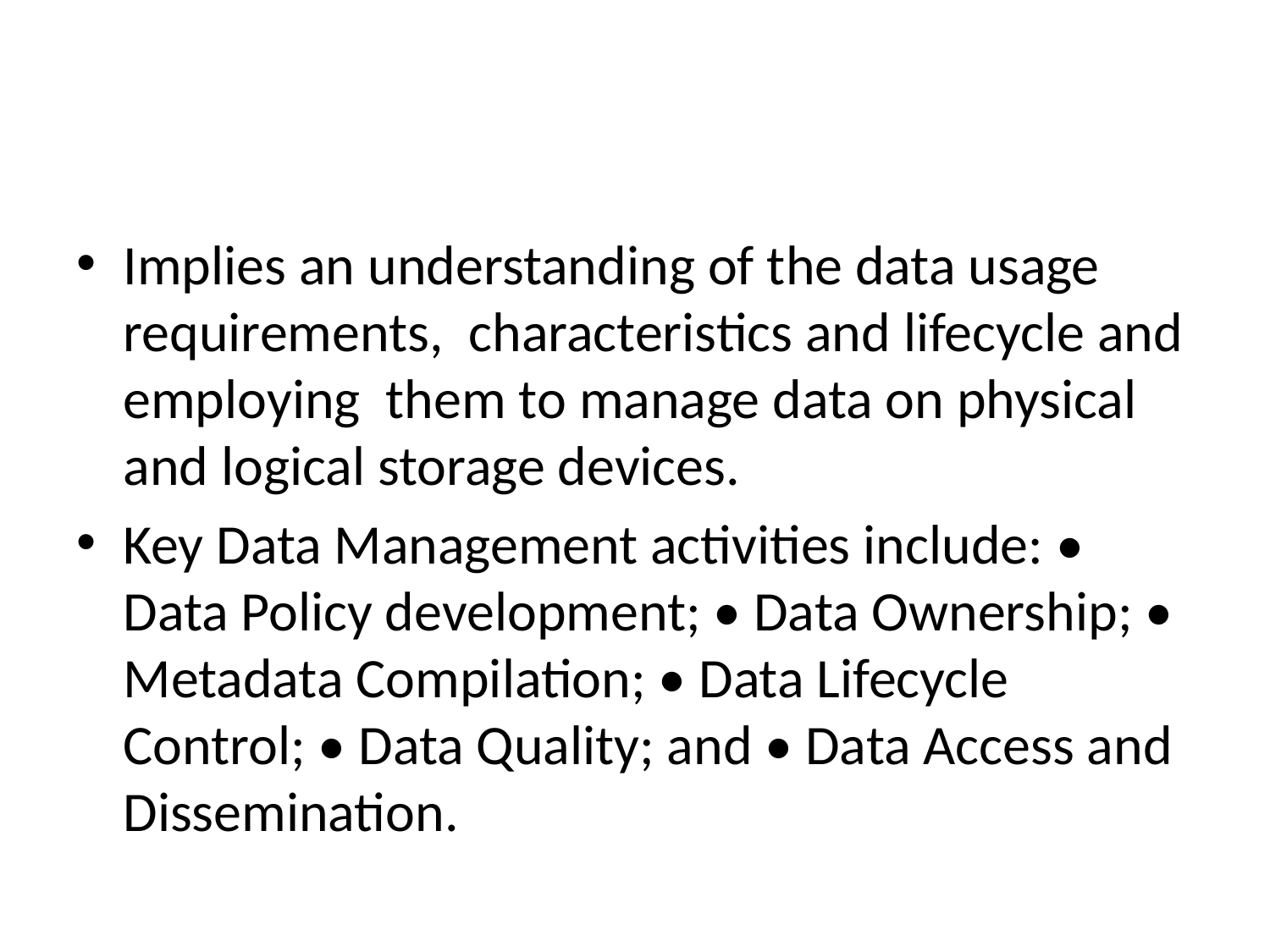

#
Implies an understanding of the data usage requirements,  characteristics and lifecycle and employing  them to manage data on physical and logical storage devices.
Key Data Management activities include: • Data Policy development; • Data Ownership; • Metadata Compilation; • Data Lifecycle Control; • Data Quality; and • Data Access and Dissemination.